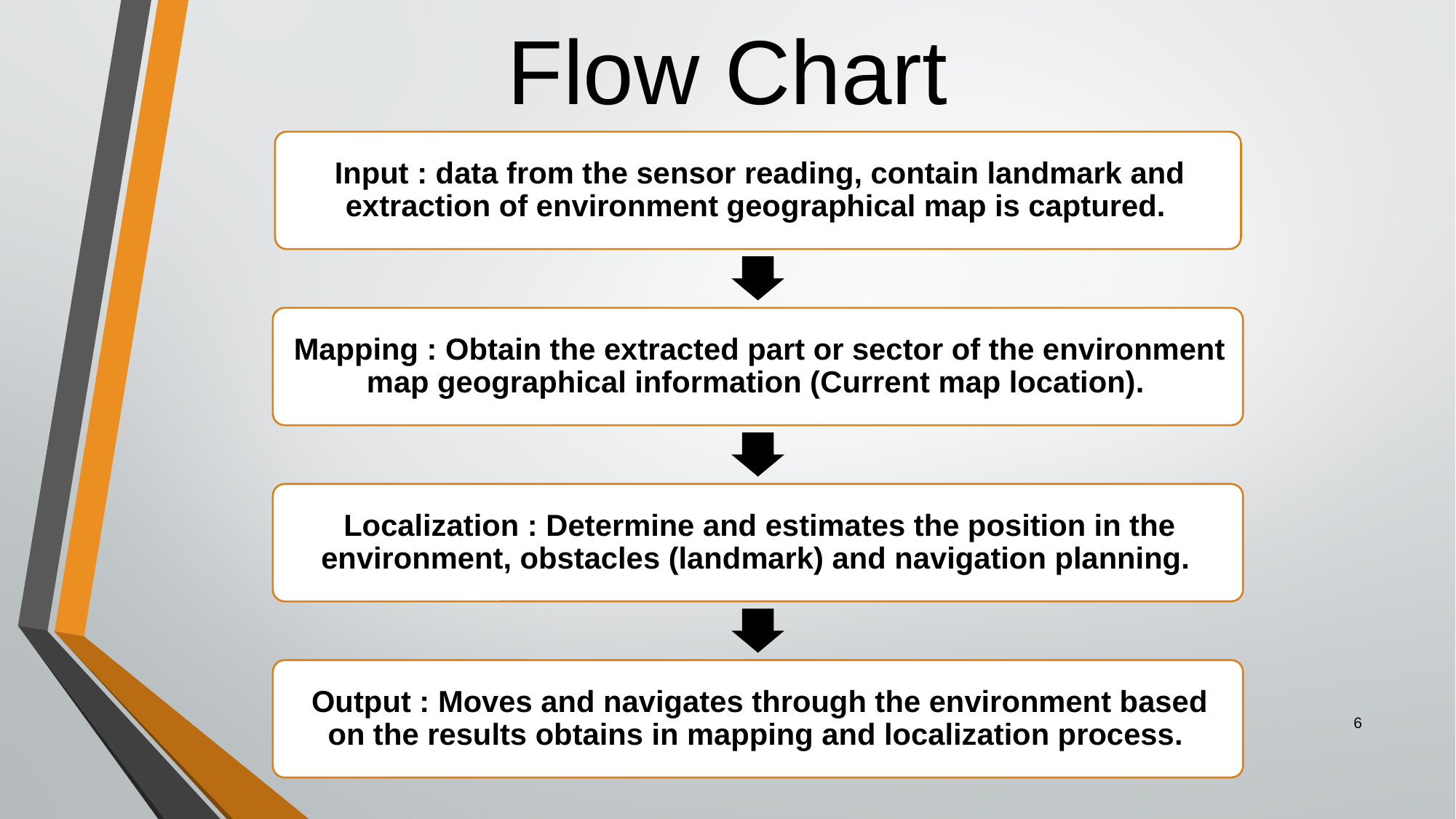

# Flow Chart
Input : data from the sensor reading, contain landmark and extraction of environment geographical map is captured.

Mapping : Obtain the extracted part or sector of the environment map geographical information (Current map location).

Localization : Determine and estimates the position in the environment, obstacles (landmark) and navigation planning.

Output : Moves and navigates through the environment based on the results obtains in mapping and localization process.
6